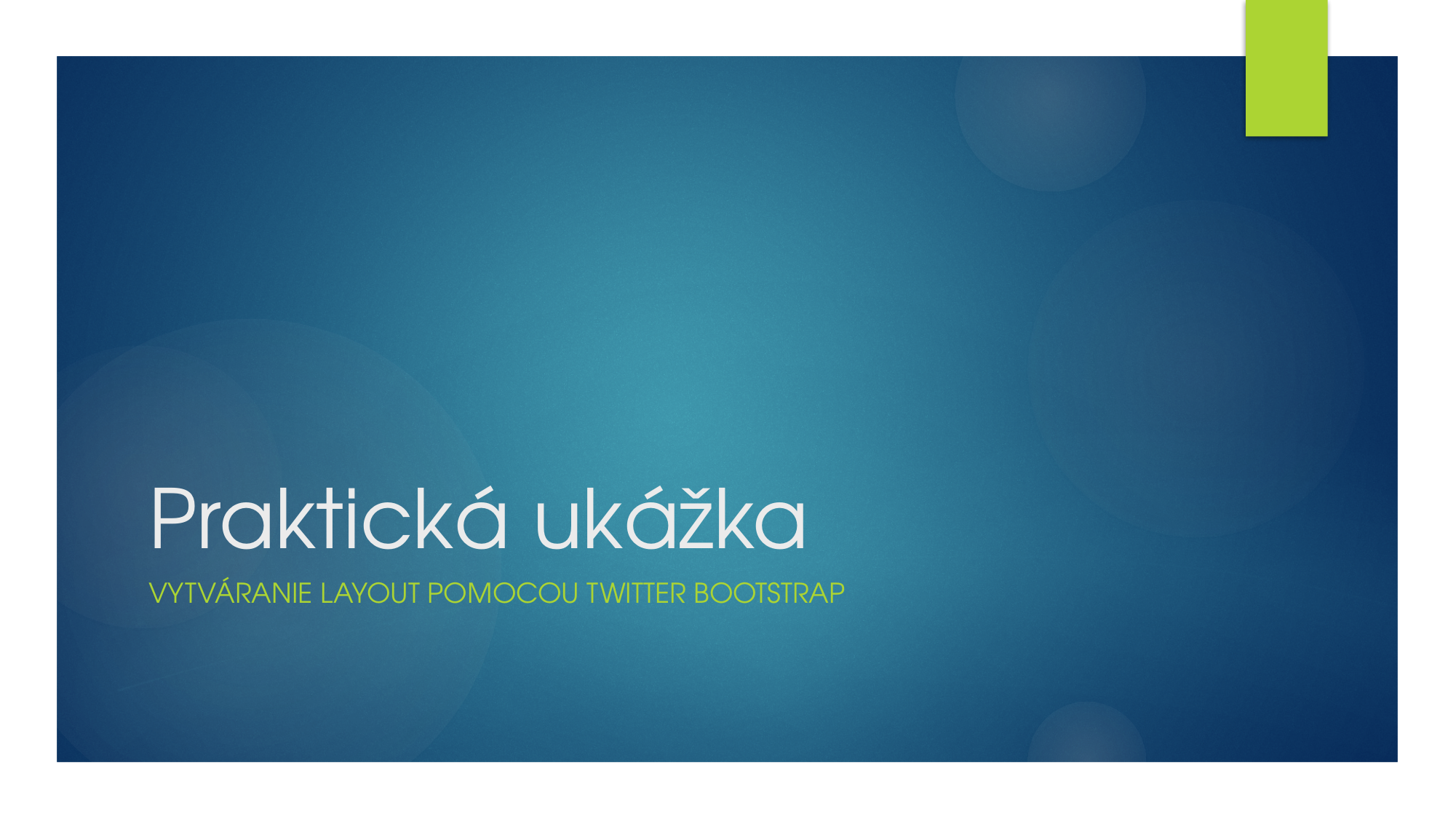

# Praktická ukážka
Vytváranie layout pomocou twitter bootstrap